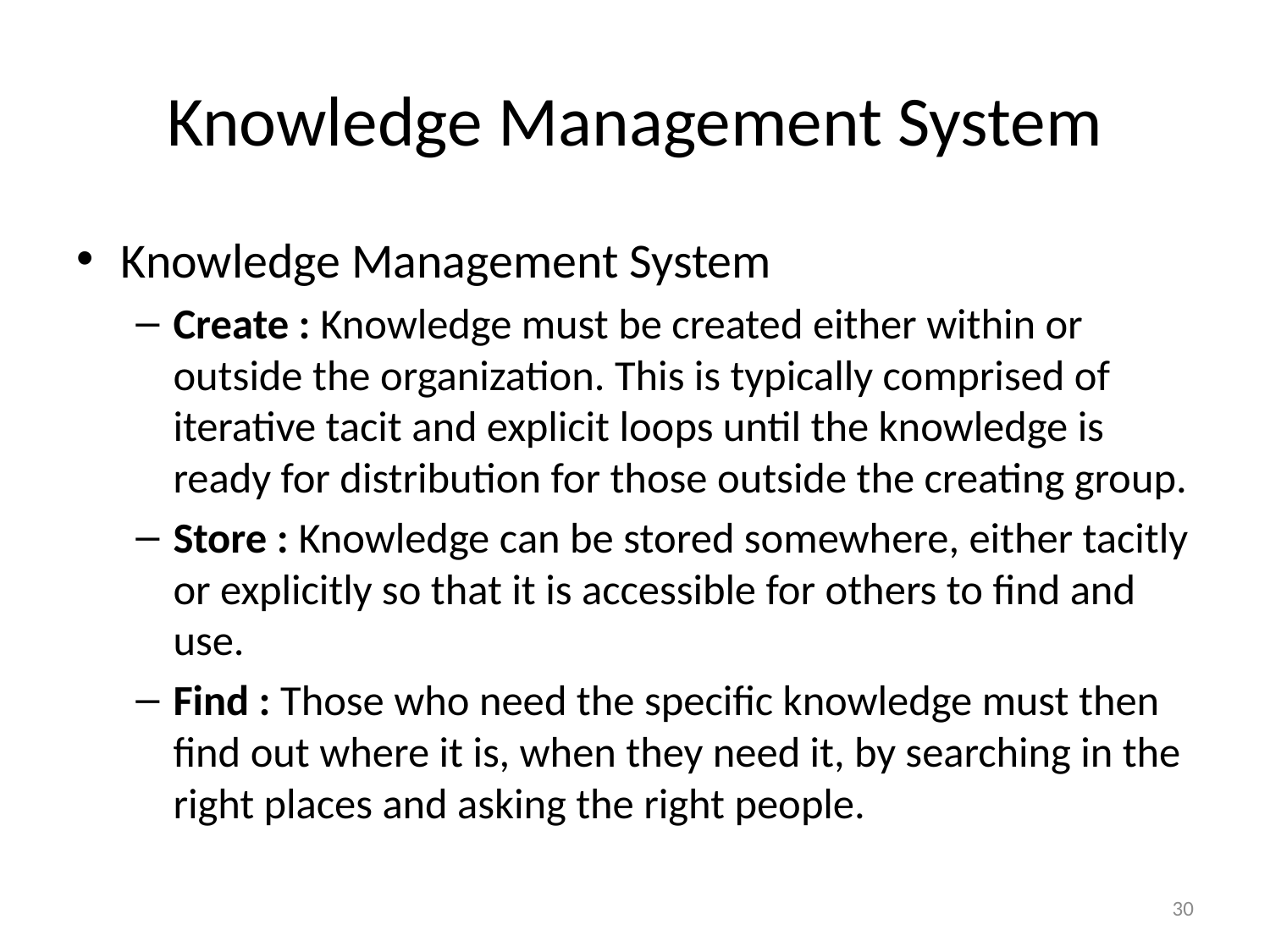

# Knowledge Management System
Knowledge Management System
Create : Knowledge must be created either within or outside the organization. This is typically comprised of iterative tacit and explicit loops until the knowledge is ready for distribution for those outside the creating group.
Store : Knowledge can be stored somewhere, either tacitly or explicitly so that it is accessible for others to find and use.
Find : Those who need the specific knowledge must then find out where it is, when they need it, by searching in the right places and asking the right people.
30